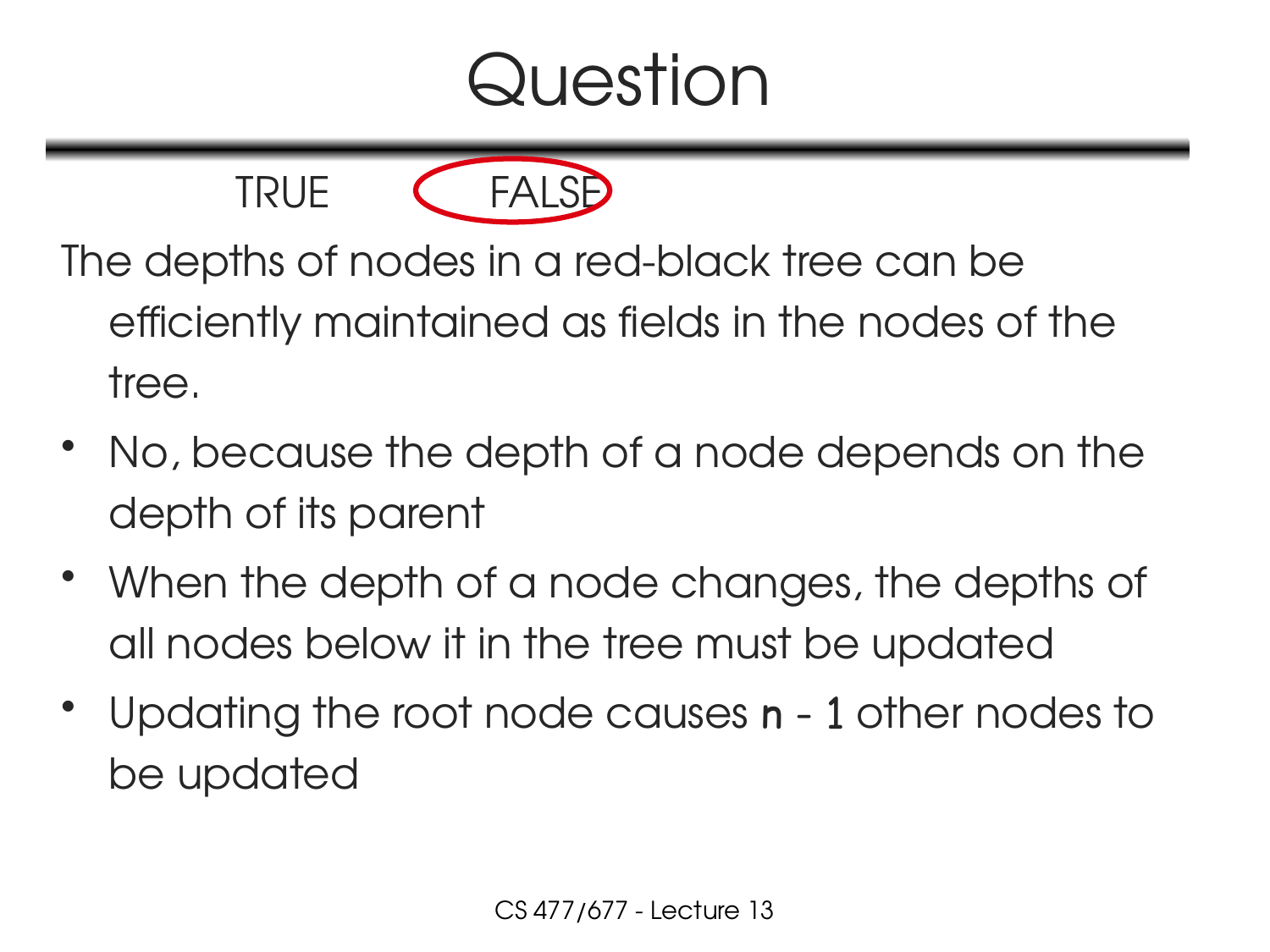

# Question

	 	TRUE		FALSE
The depths of nodes in a red-black tree can be efficiently maintained as fields in the nodes of the tree.
No, because the depth of a node depends on the depth of its parent
When the depth of a node changes, the depths of all nodes below it in the tree must be updated
Updating the root node causes n - 1 other nodes to be updated

CS 477/677 - Lecture 13